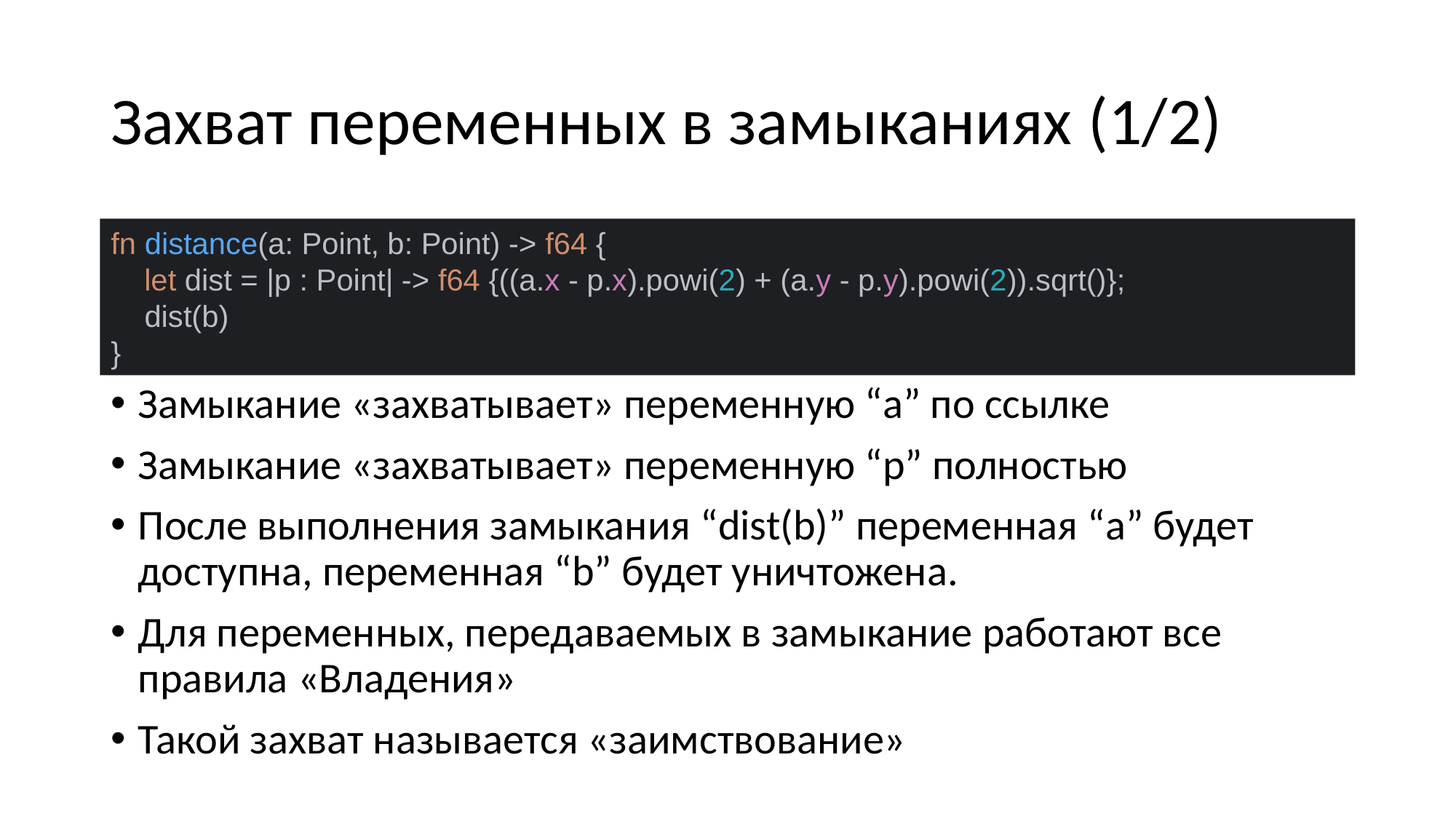

# Захват переменных в замыканиях (1/2)
fn distance(a: Point, b: Point) -> f64 {
    let dist = |p : Point| -> f64 {((a.x - p.x).powi(2) + (a.y - p.y).powi(2)).sqrt()};
    dist(b)
}
Замыкание «захватывает» переменную “a” по ссылке
Замыкание «захватывает» переменную “p” полностью
После выполнения замыкания “dist(b)” переменная “a” будет доступна, переменная “b” будет уничтожена.
Для переменных, передаваемых в замыкание работают все правила «Владения»
Такой захват называется «заимствование»